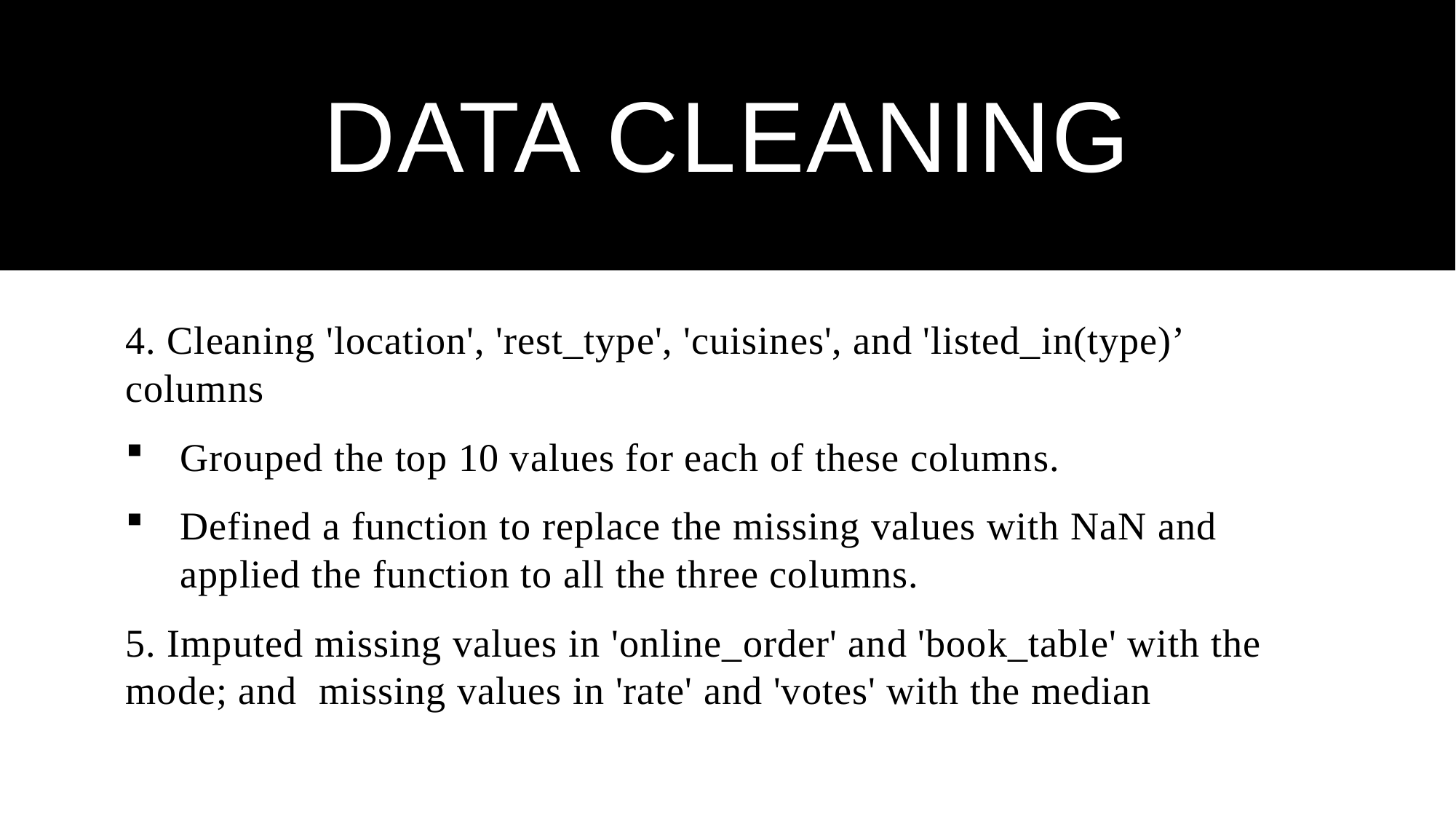

# Data Cleaning
4. Cleaning 'location', 'rest_type', 'cuisines', and 'listed_in(type)’ columns
Grouped the top 10 values for each of these columns.
Defined a function to replace the missing values with NaN and applied the function to all the three columns.
5. Imputed missing values in 'online_order' and 'book_table' with the mode; and  missing values in 'rate' and 'votes' with the median